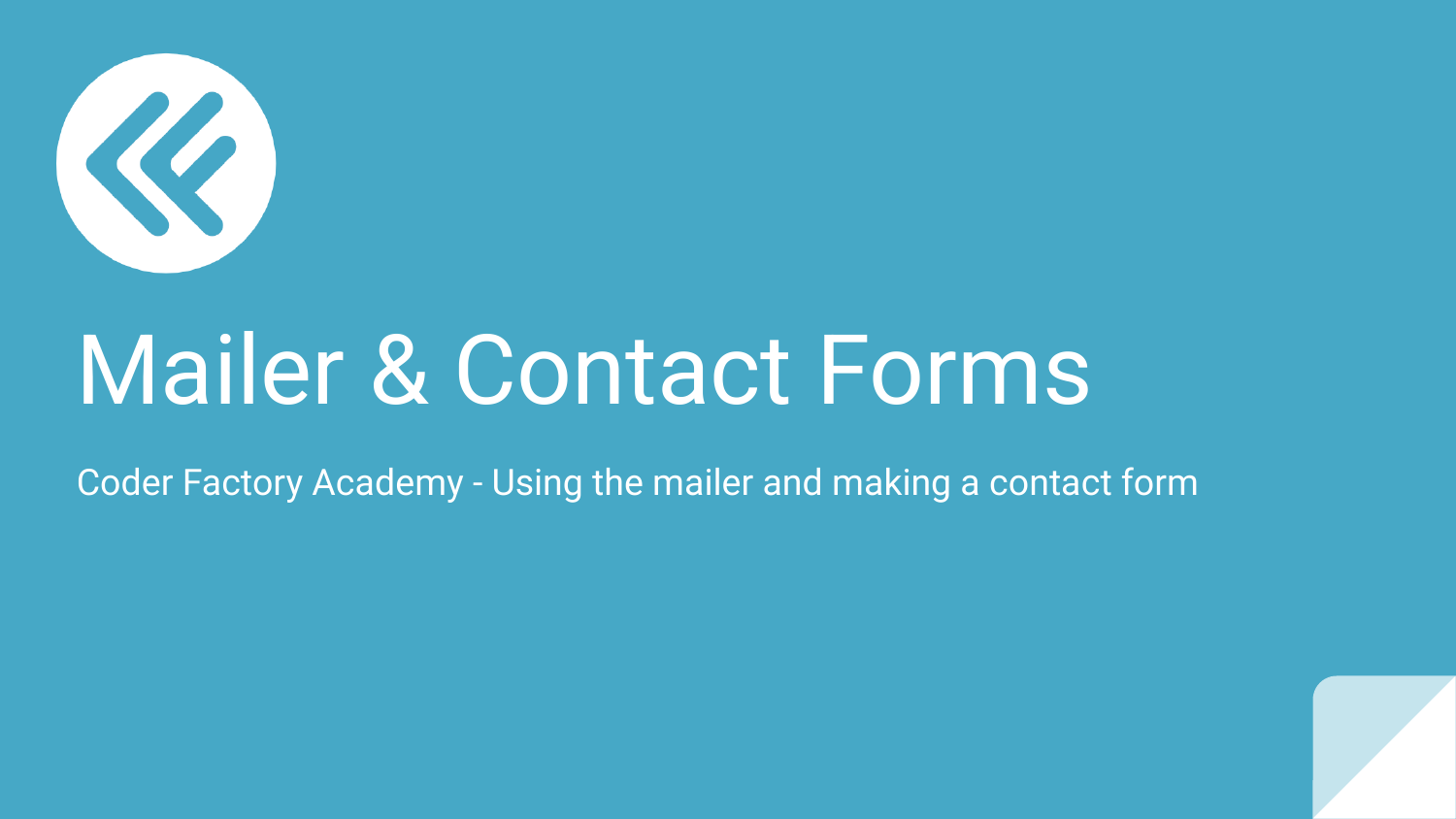

Mailer & Contact Forms
Coder Factory Academy - Using the mailer and making a contact form